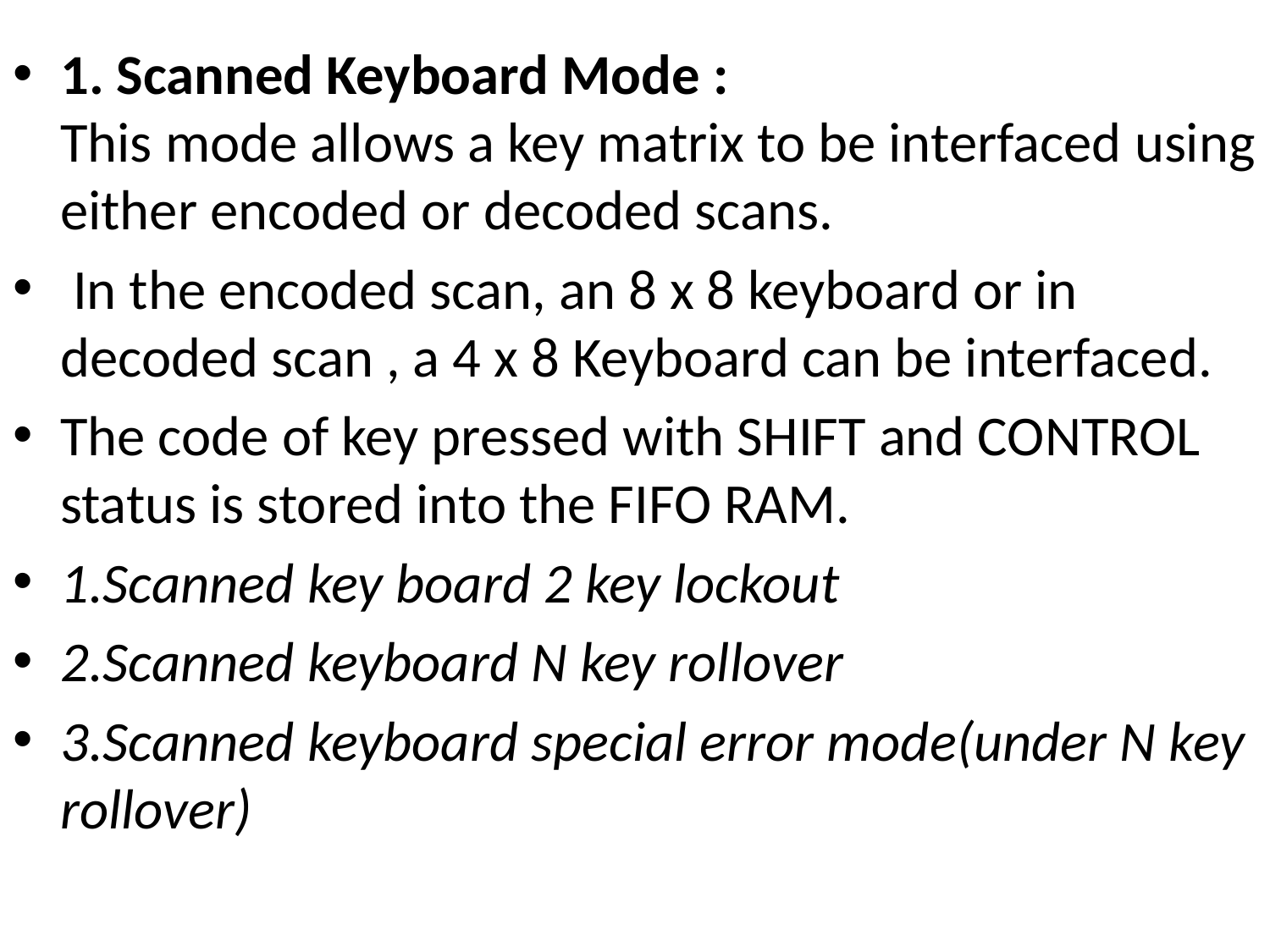

1. Scanned Keyboard Mode :
This mode allows a key matrix to be interfaced using either encoded or decoded scans.
 In the encoded scan, an 8 x 8 keyboard or in decoded scan , a 4 x 8 Keyboard can be interfaced.
The code of key pressed with SHIFT and CONTROL status is stored into the FIFO RAM.
1.Scanned key board 2 key lockout
2.Scanned keyboard N key rollover
3.Scanned keyboard special error mode(under N key rollover)